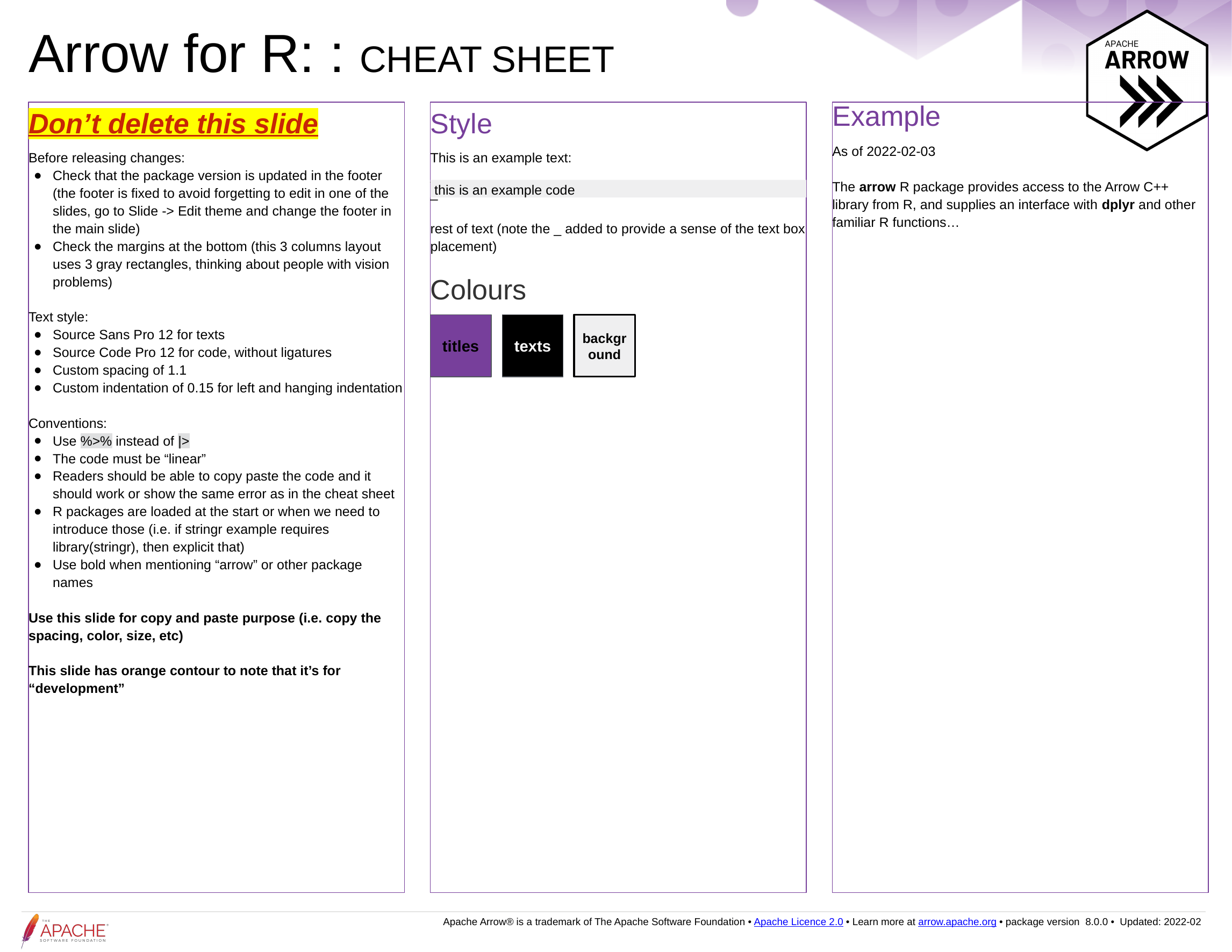

Don’t delete this slide

Before releasing changes:
Check that the package version is updated in the footer (the footer is fixed to avoid forgetting to edit in one of the slides, go to Slide -> Edit theme and change the footer in the main slide)
Check the margins at the bottom (this 3 columns layout uses 3 gray rectangles, thinking about people with vision problems)

Text style:
Source Sans Pro 12 for texts
Source Code Pro 12 for code, without ligatures
Custom spacing of 1.1
Custom indentation of 0.15 for left and hanging indentation

Conventions:
Use %>% instead of |>
The code must be “linear”
Readers should be able to copy paste the code and it should work or show the same error as in the cheat sheet
R packages are loaded at the start or when we need to introduce those (i.e. if stringr example requires library(stringr), then explicit that)
Use bold when mentioning “arrow” or other package names

Use this slide for copy and paste purpose (i.e. copy the spacing, color, size, etc)

This slide has orange contour to note that it’s for “development”
Style

This is an example text:
_
_

rest of text (note the _ added to provide a sense of the text box placement)

Colours

Example

As of 2022-02-03

The arrow R package provides access to the Arrow C++ library from R, and supplies an interface with dplyr and other familiar R functions…

this is an example code
titles
texts
background